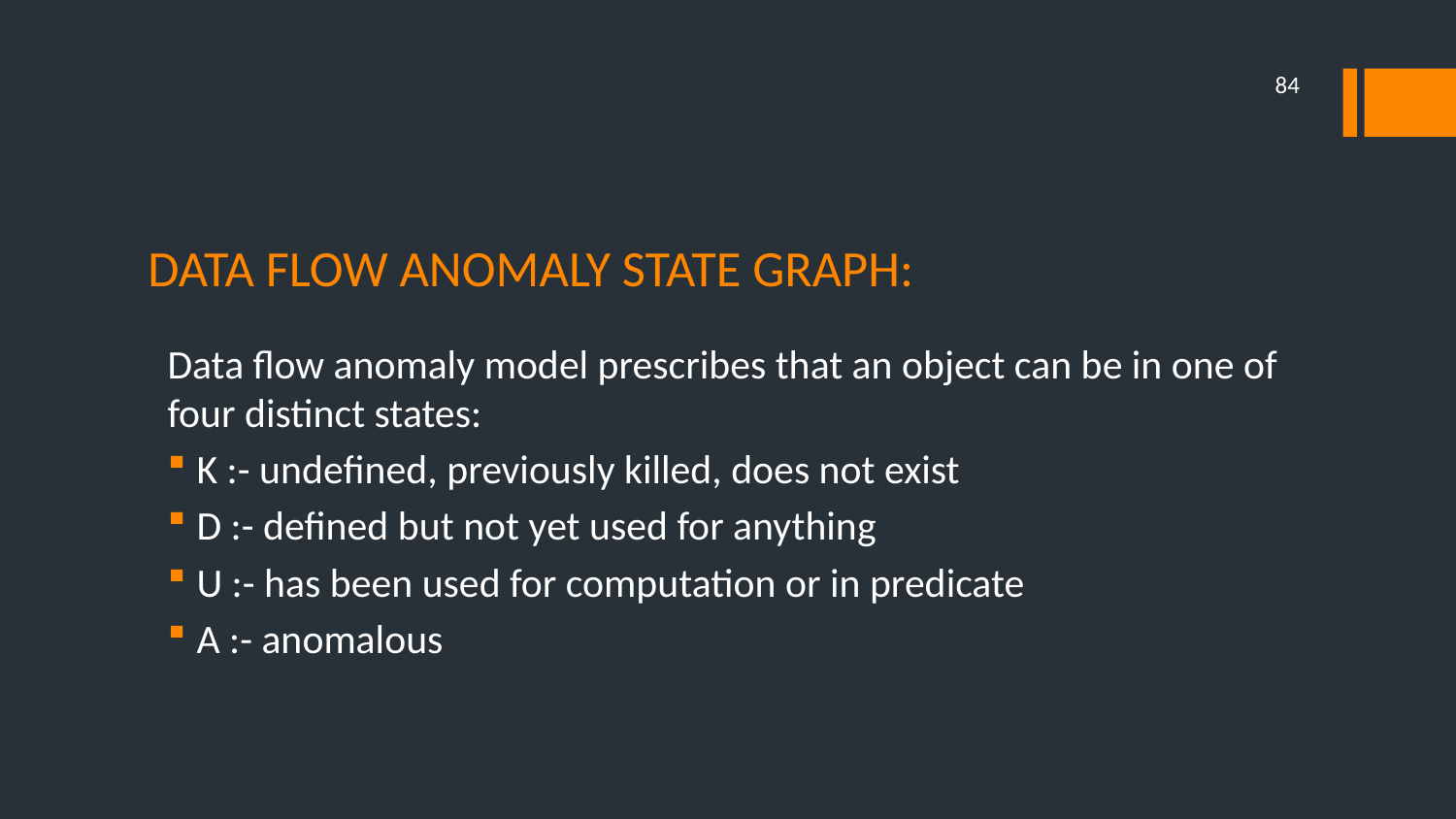

84
# DATA FLOW ANOMALY STATE GRAPH:
Data flow anomaly model prescribes that an object can be in one of four distinct states:
K :- undefined, previously killed, does not exist
D :- defined but not yet used for anything
U :- has been used for computation or in predicate
A :- anomalous